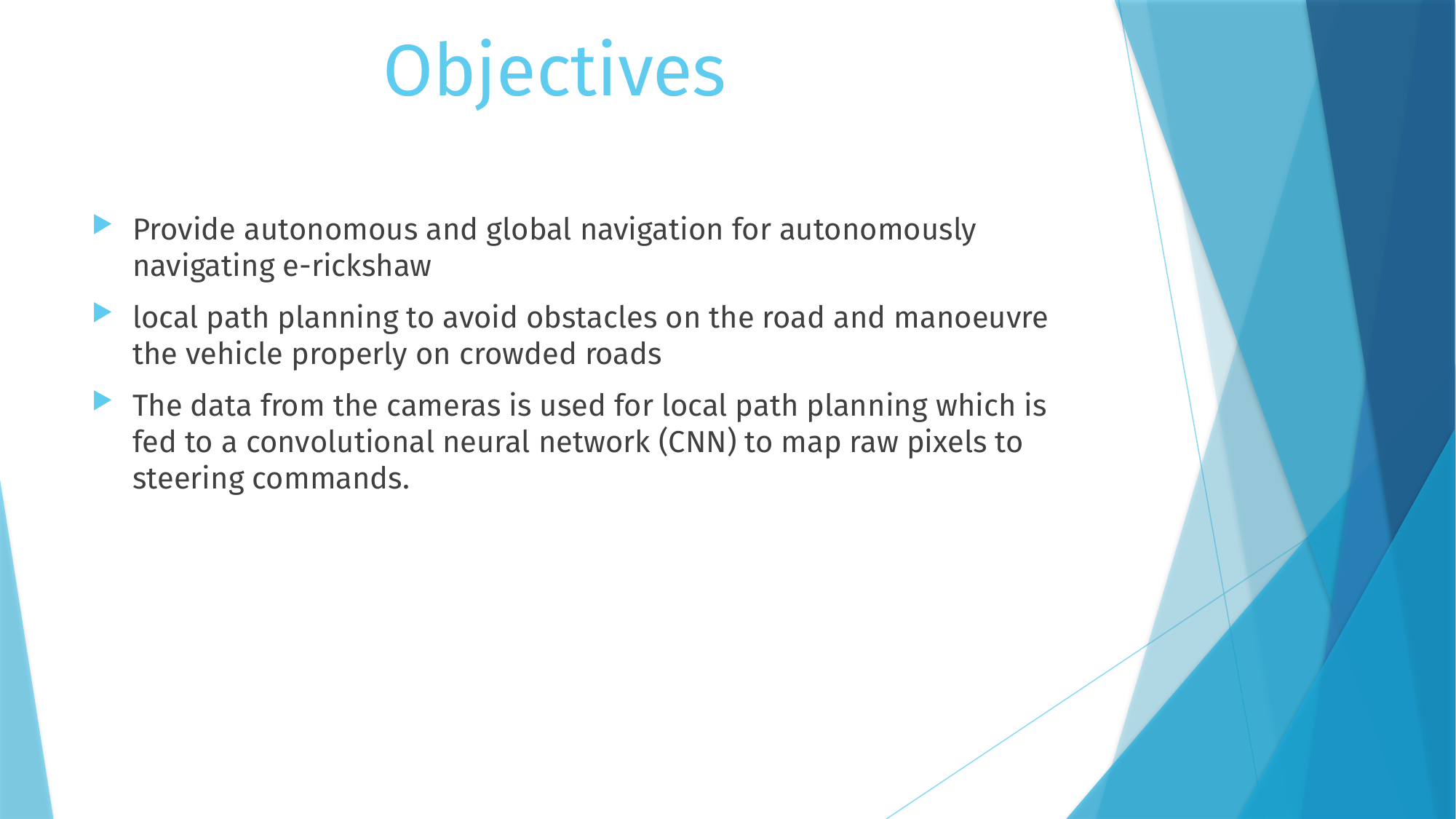

# Objectives
Provide autonomous and global navigation for autonomously navigating e-rickshaw
local path planning to avoid obstacles on the road and manoeuvre the vehicle properly on crowded roads
The data from the cameras is used for local path planning which is fed to a convolutional neural network (CNN) to map raw pixels to steering commands.